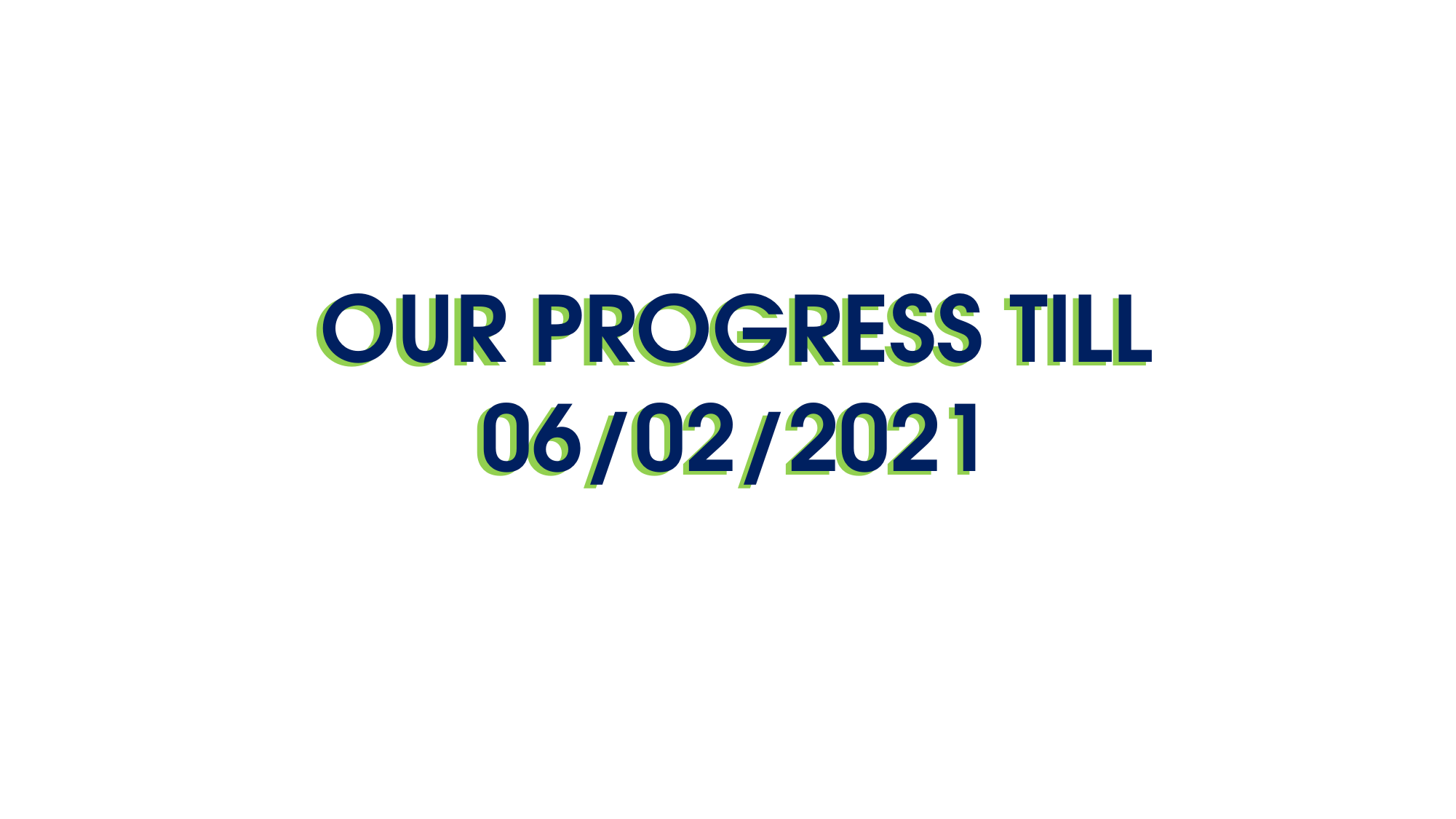

OUR PROGRESS TILL 06/02/2021
OUR PROGRESS TILL 06/02/2021